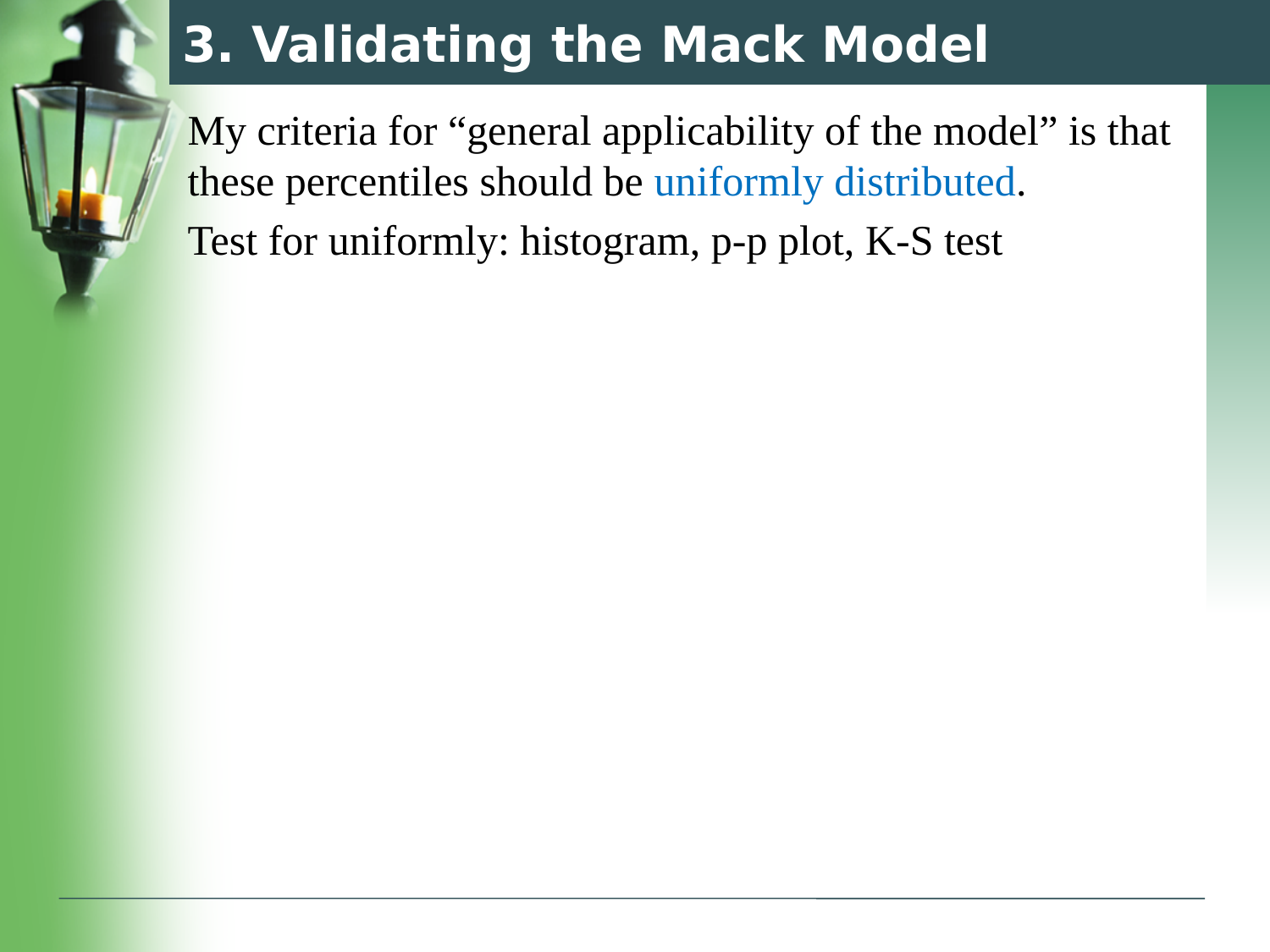

# 3. Validating the Mack Model
My criteria for “general applicability of the model” is that these percentiles should be uniformly distributed.
Test for uniformly: histogram, p-p plot, K-S test